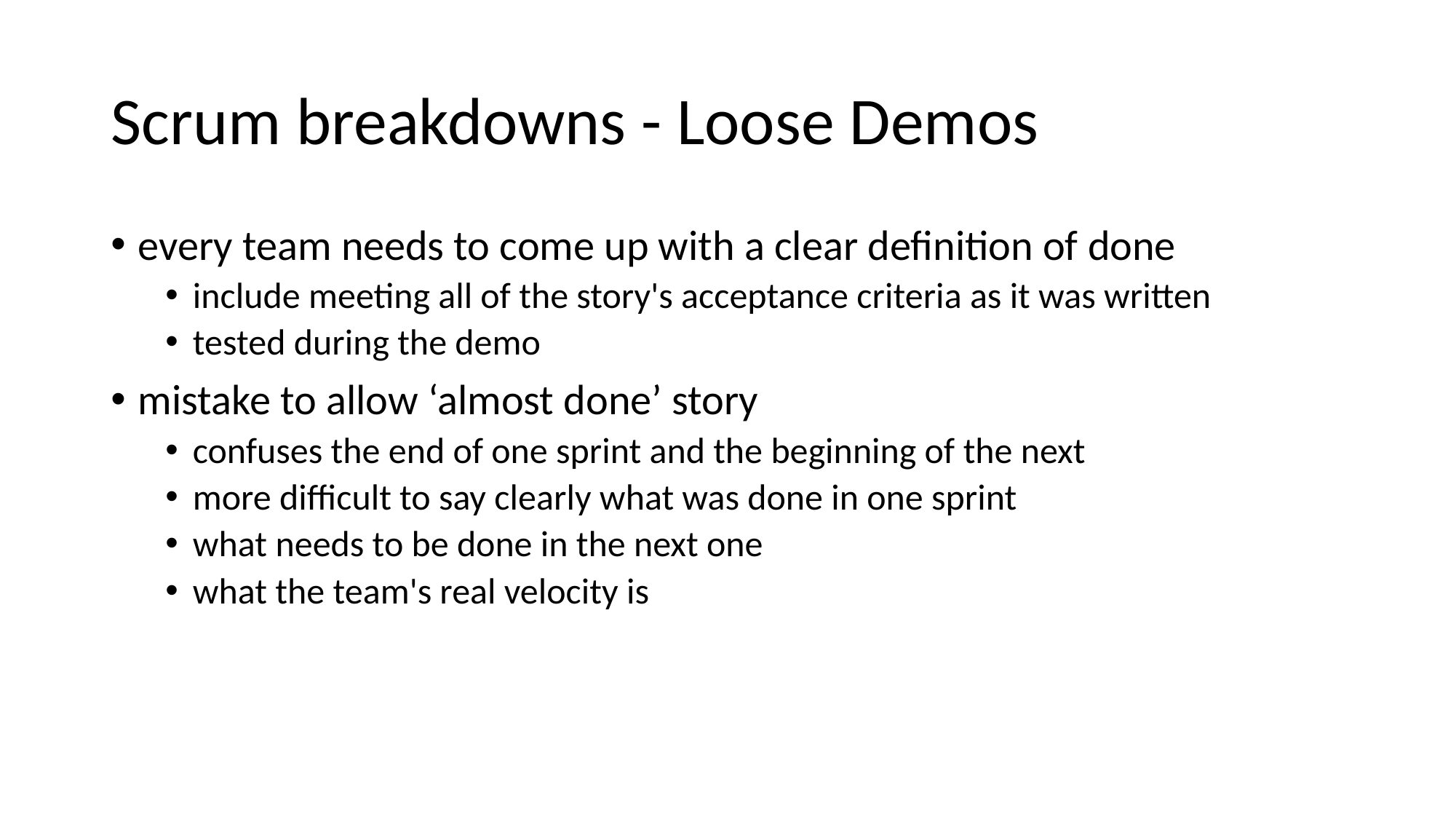

# Scrum breakdowns - Loose Demos
every team needs to come up with a clear definition of done
include meeting all of the story's acceptance criteria as it was written
tested during the demo
mistake to allow ‘almost done’ story
confuses the end of one sprint and the beginning of the next
more difficult to say clearly what was done in one sprint
what needs to be done in the next one
what the team's real velocity is